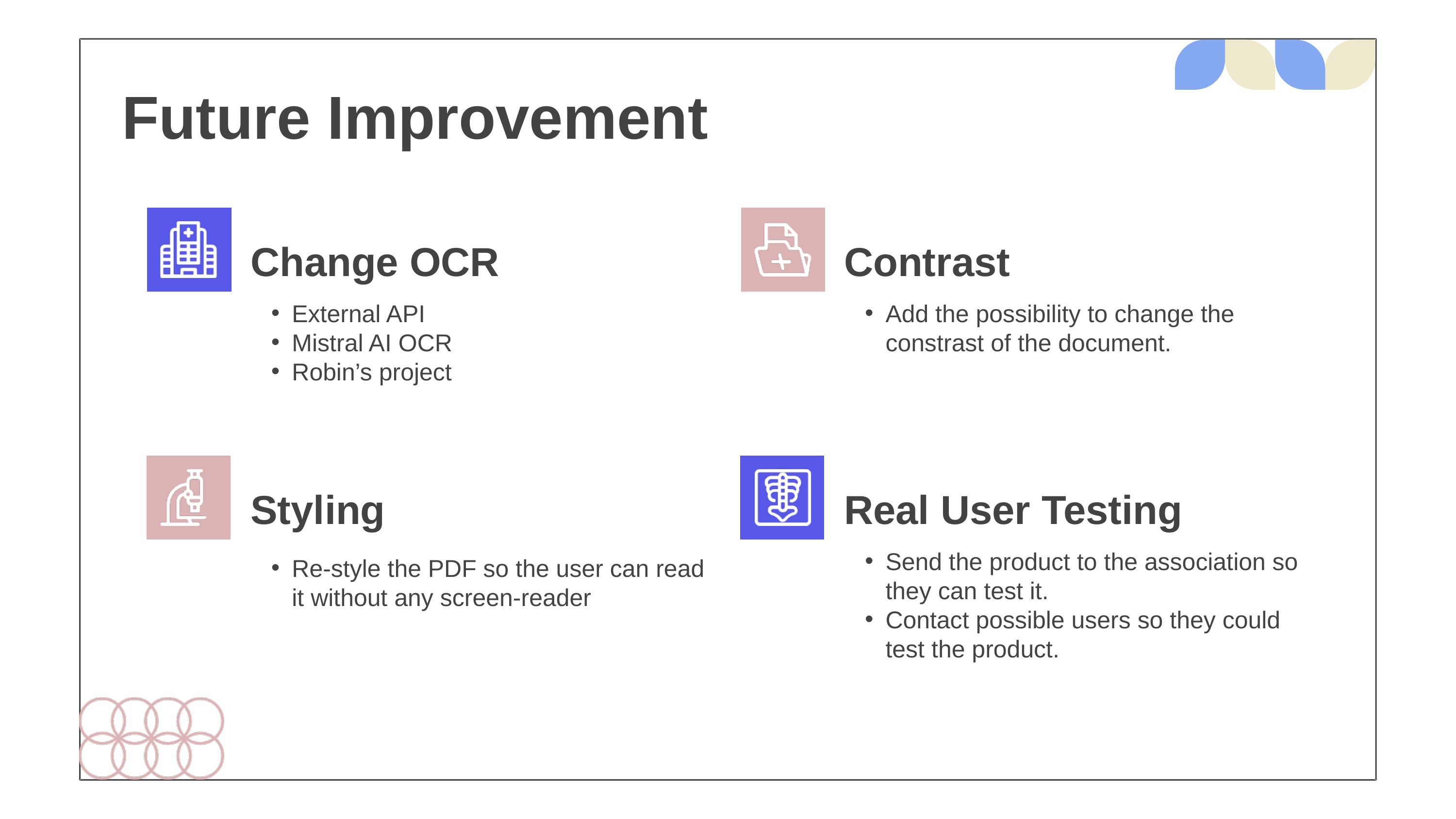

Future Improvement

Change OCR
Contrast
External API
Mistral AI OCR
Robin’s project
Add the possibility to change the constrast of the document.

Styling
Real User Testing
Send the product to the association so they can test it.
Contact possible users so they could test the product.
Re-style the PDF so the user can read it without any screen-reader